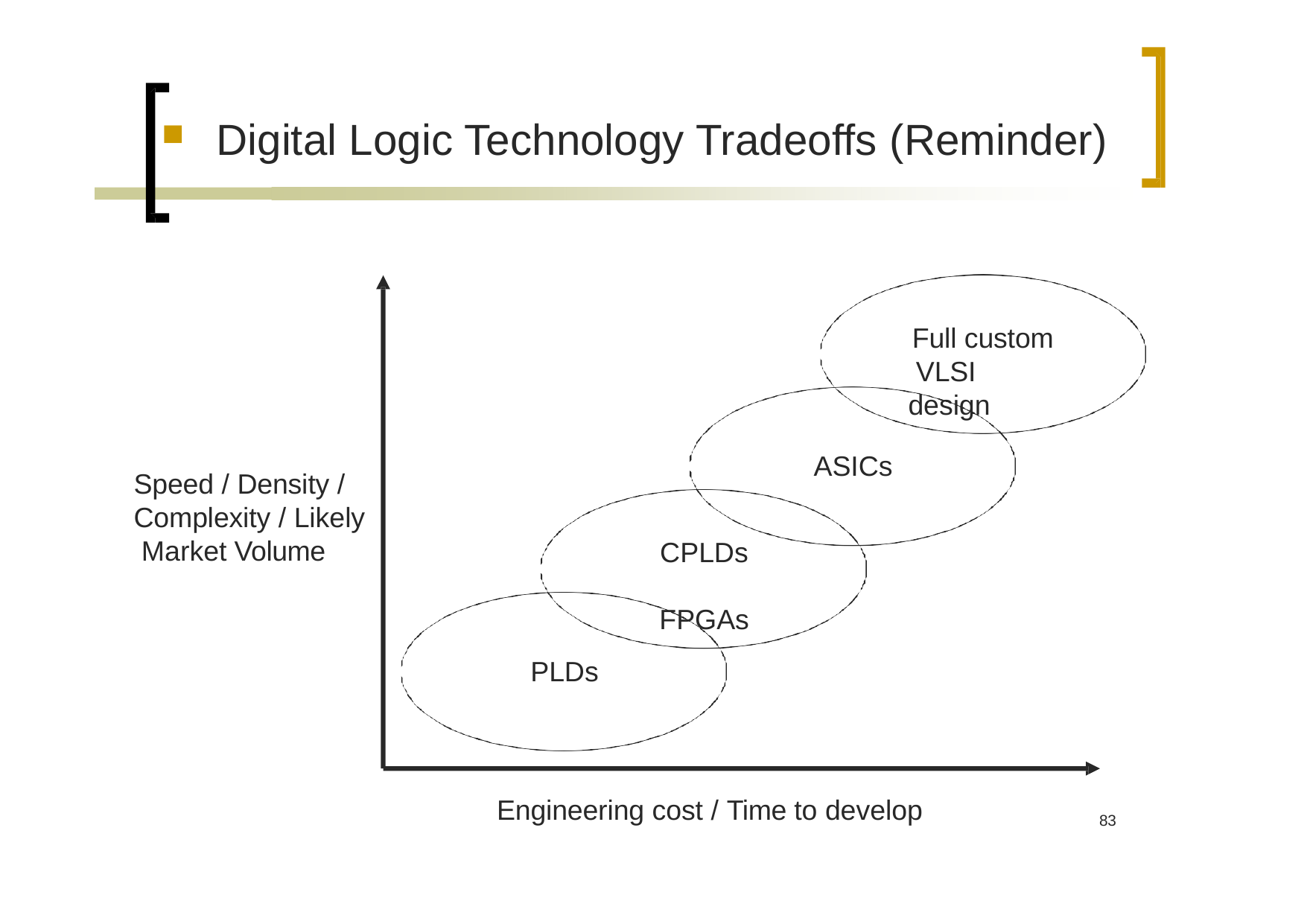

Digital Logic Technology Tradeoffs (Reminder)

Full custom  VLSI design
ASICs
Speed / Density /  Complexity / Likely  Market Volume
CPLDs  FPGAs
PLDs

Engineering cost / Time to develop
83